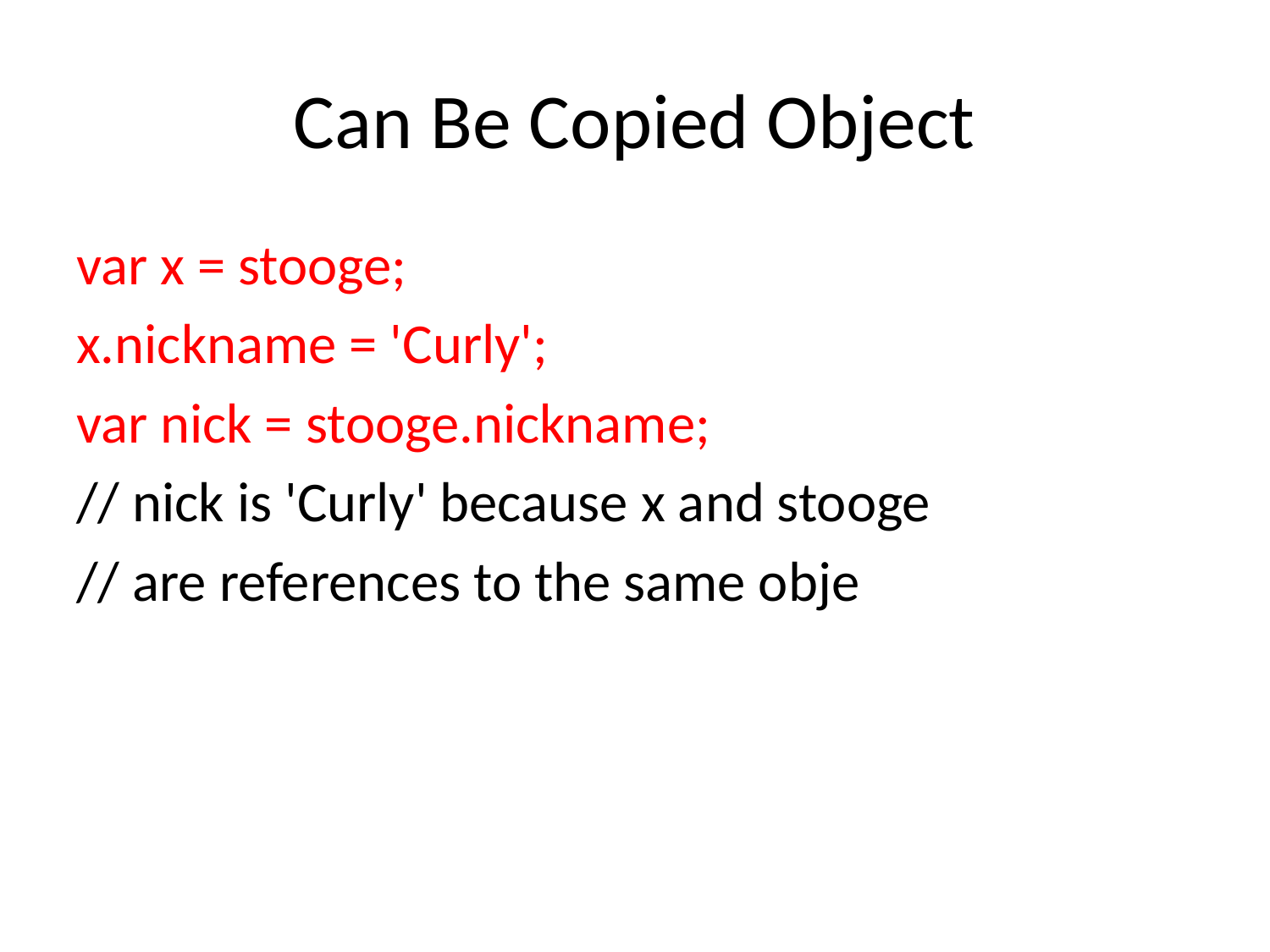

# Can Be Copied Object
var x = stooge;
x.nickname = 'Curly';
var nick = stooge.nickname;
// nick is 'Curly' because x and stooge
// are references to the same obje